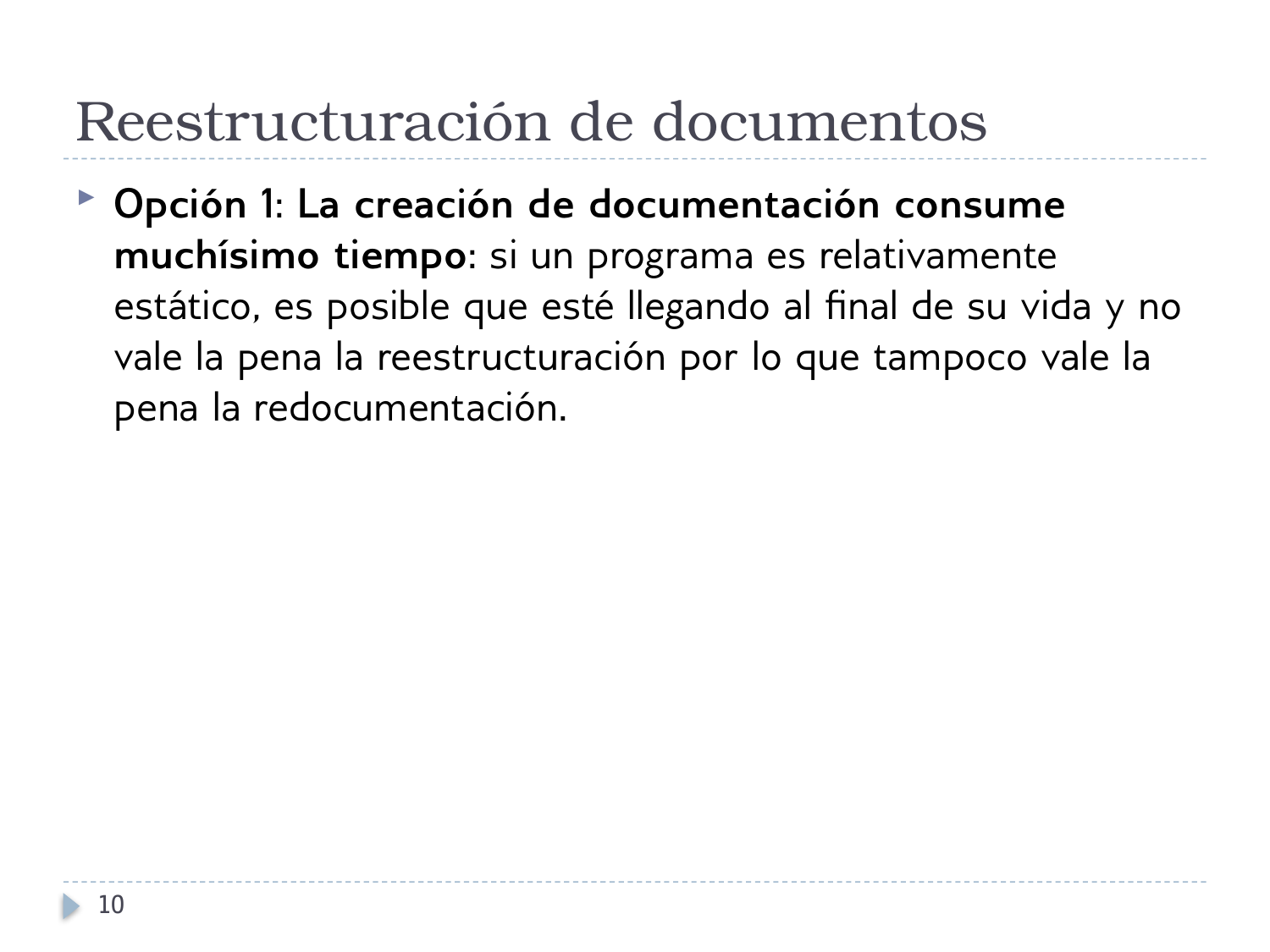

# Reestructuración de documentos
Opción 1: La creación de documentación consume muchísimo tiempo: si un programa es relativamente estático, es posible que esté llegando al final de su vida y no vale la pena la reestructuración por lo que tampoco vale la pena la redocumentación.
10